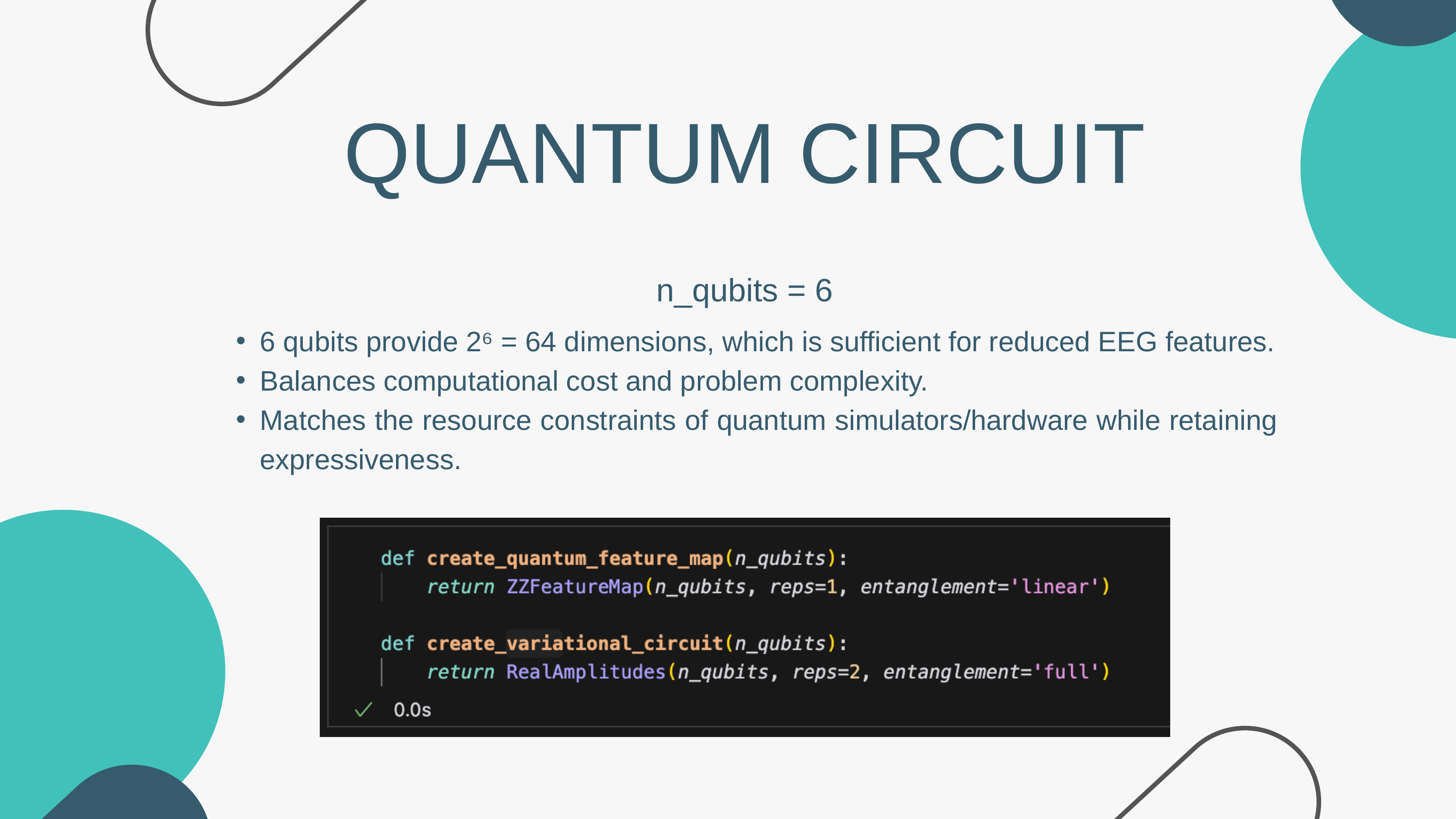

QUANTUM CIRCUIT
n_qubits = 6

6 qubits provide 2⁶ = 64 dimensions, which is sufficient for reduced EEG features.
Balances computational cost and problem complexity.
Matches the resource constraints of quantum simulators/hardware while retaining expressiveness.